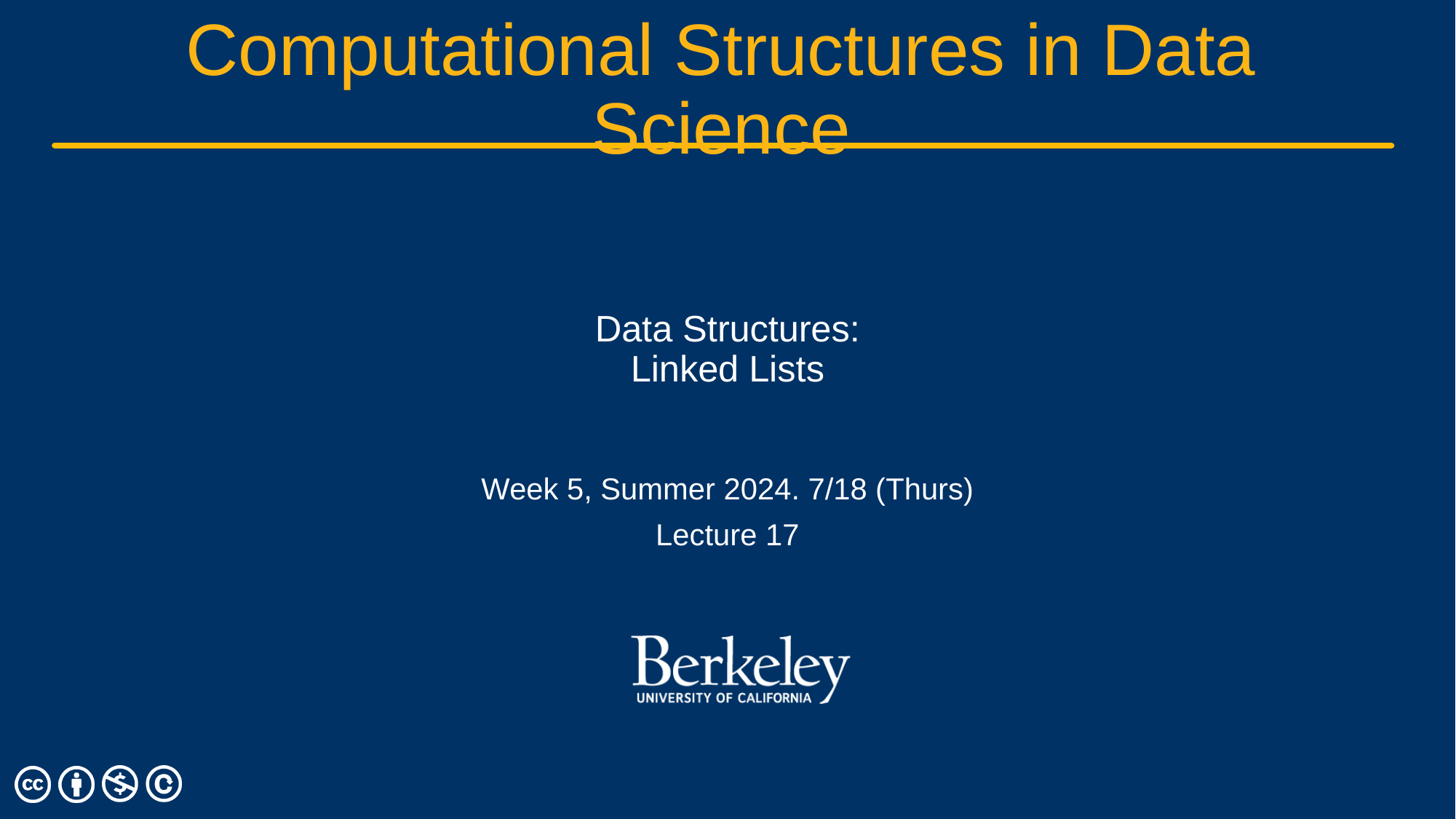

# Data Structures: Linked Lists
Week 5, Summer 2024. 7/18 (Thurs)
Lecture 17